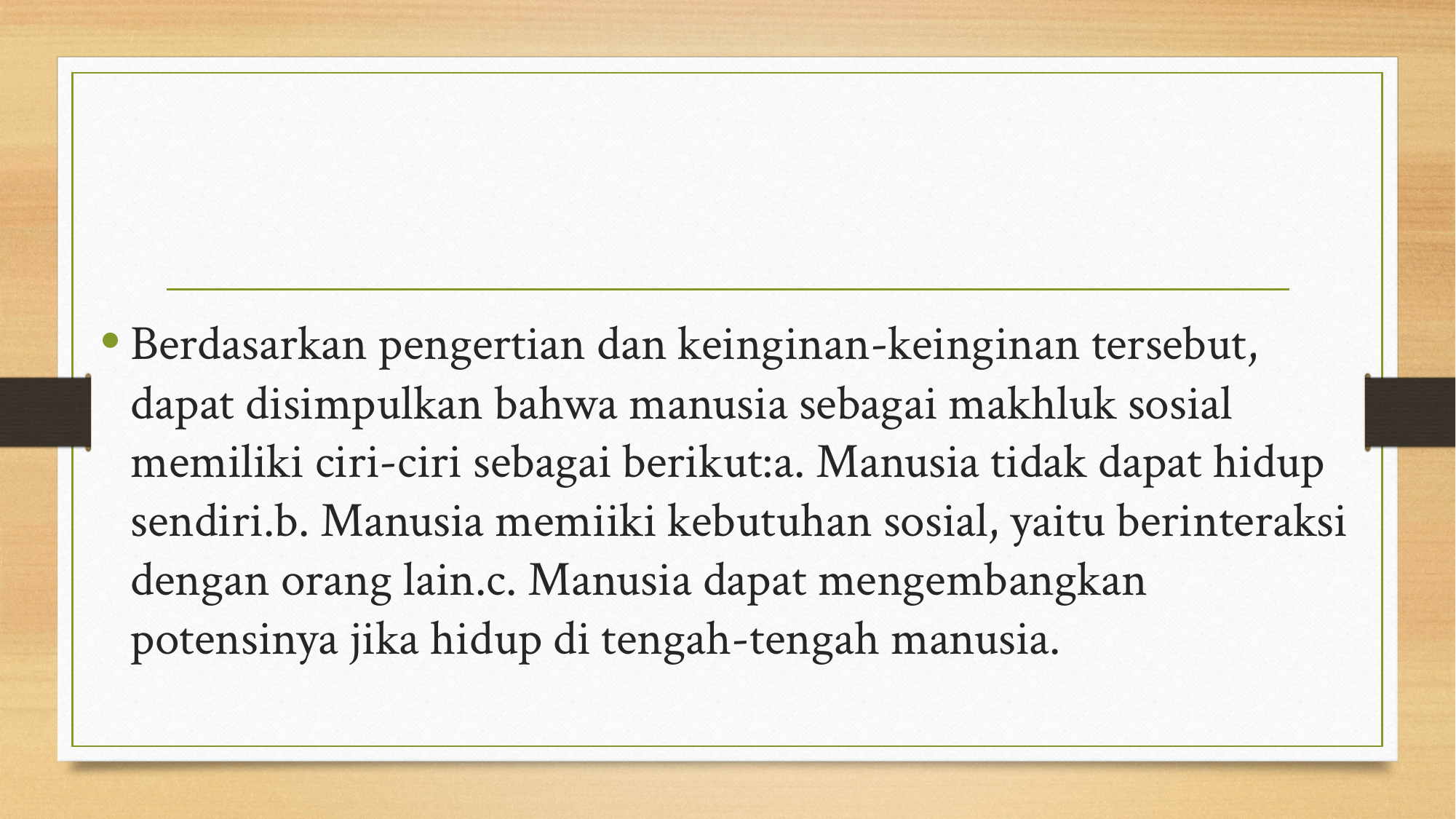

Berdasarkan pengertian dan keinginan-keinginan tersebut, dapat disimpulkan bahwa manusia sebagai makhluk sosial memiliki ciri-ciri sebagai berikut:a. Manusia tidak dapat hidup sendiri.b. Manusia memiiki kebutuhan sosial, yaitu berinteraksi dengan orang lain.c. Manusia dapat mengembangkan potensinya jika hidup di tengah-tengah manusia.